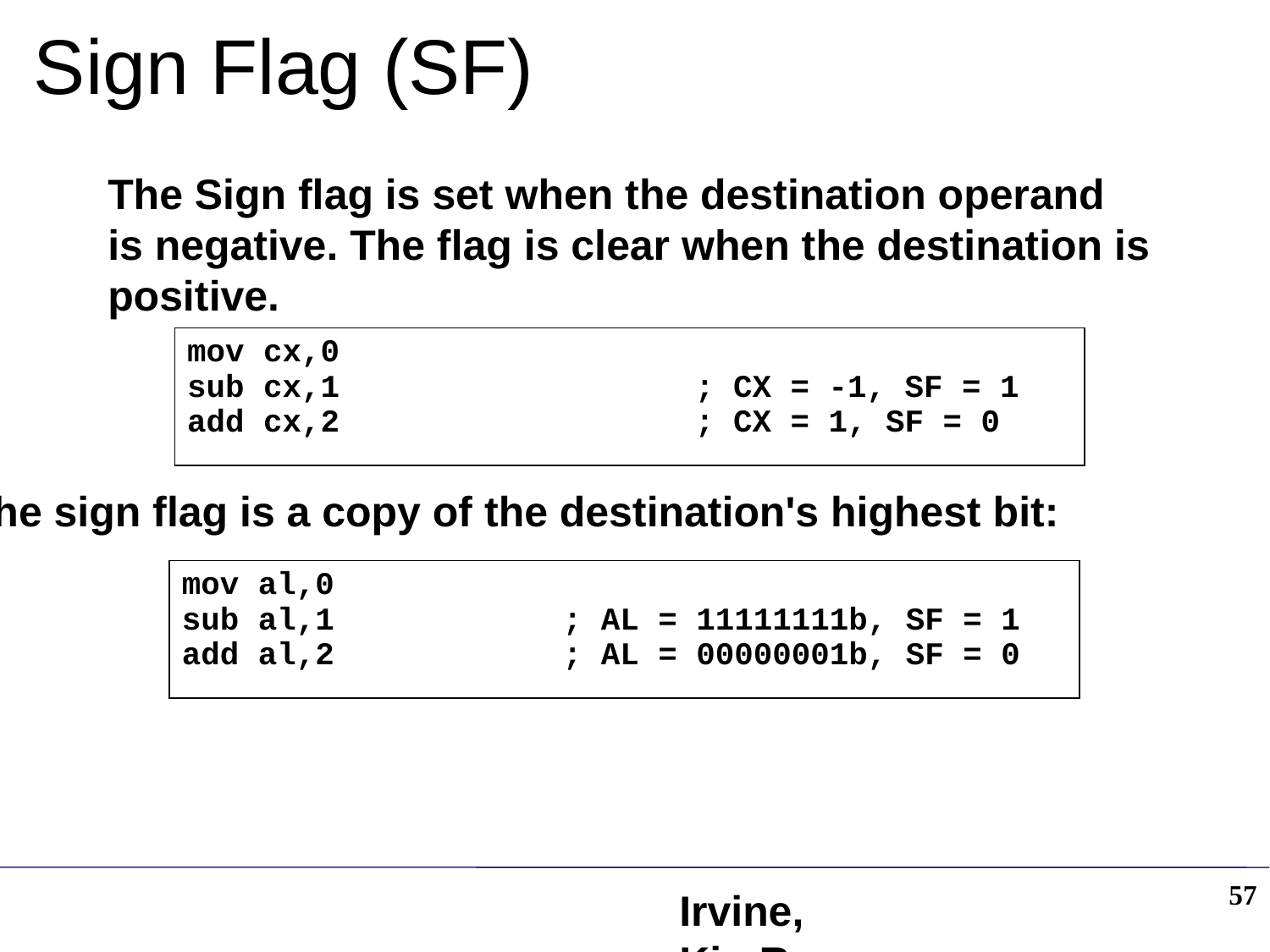

# Sign Flag (SF)
The Sign flag is set when the destination operand is negative. The flag is clear when the destination is positive.
mov cx,0
sub cx,1 	; CX = -1, SF = 1
add cx,2 	; CX = 1, SF = 0
The sign flag is a copy of the destination's highest bit:
mov al,0
sub al,1            ; AL = 11111111b, SF = 1
add al,2            ; AL = 00000001b, SF = 0
57
Irvine, Kip R. Assembly Language for Intel-Based Computers 5/e, 2007.